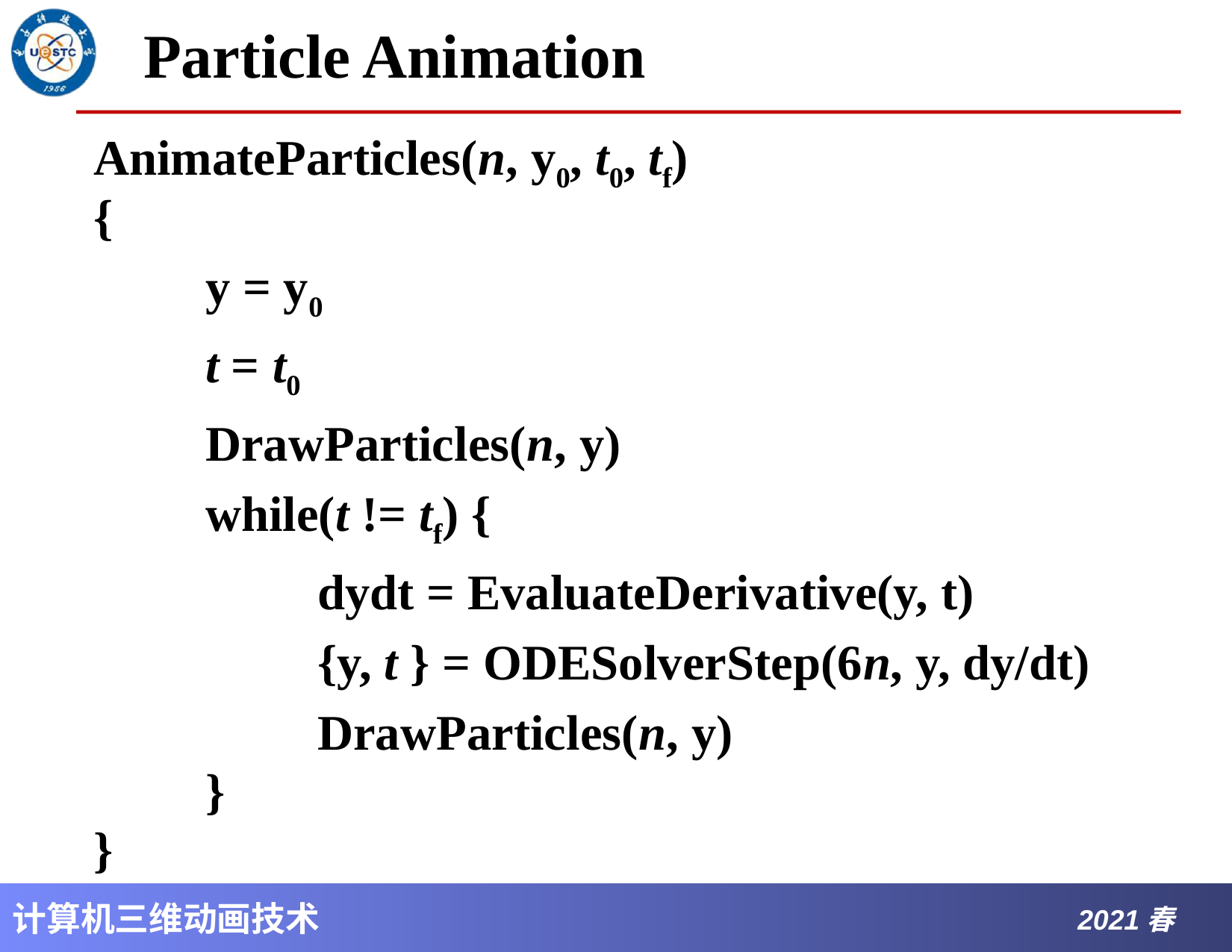

# Particle Animation
AnimateParticles(n, y0, t0, tf)
{
	y = y0
	t = t0
	DrawParticles(n, y)
	while(t != tf) {
		dydt = EvaluateDerivative(y, t)
		{y, t } = ODESolverStep(6n, y, dy/dt)
		DrawParticles(n, y)
	}
}